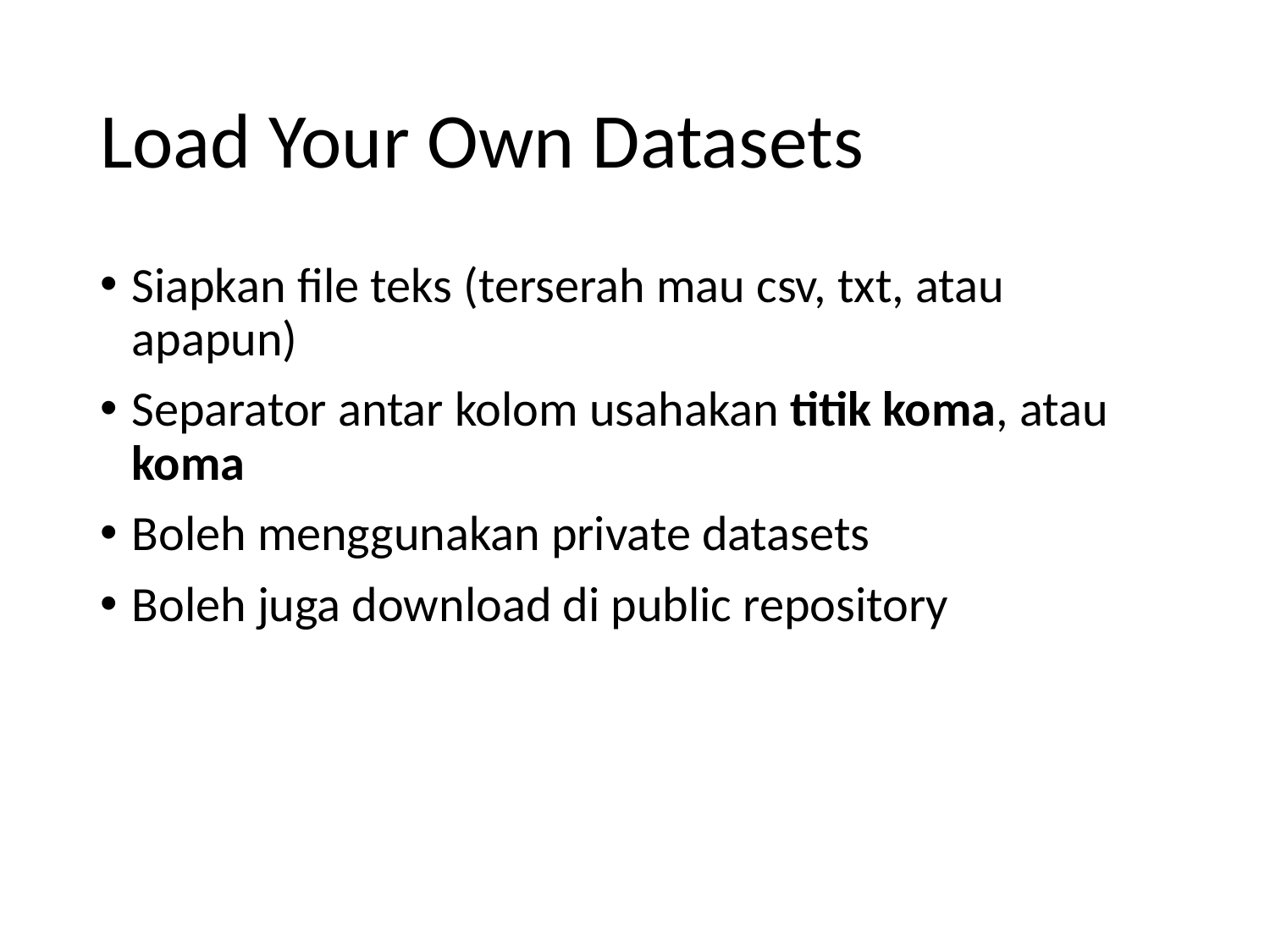

# Load Your Own Datasets
Siapkan file teks (terserah mau csv, txt, atau apapun)
Separator antar kolom usahakan titik koma, atau koma
Boleh menggunakan private datasets
Boleh juga download di public repository